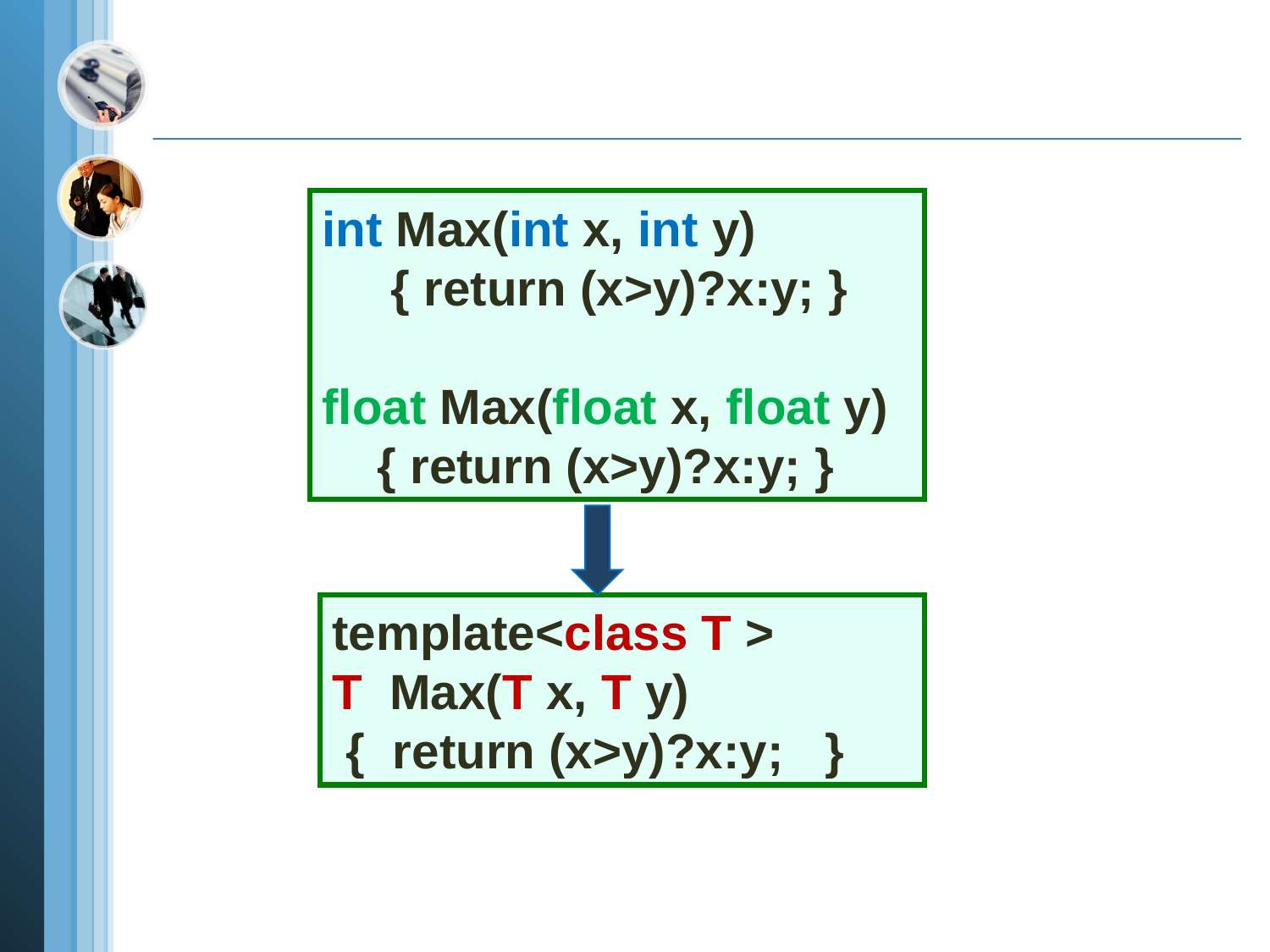

int Max(int x, int y)
     { return (x>y)?x:y; }

float Max(float x, float y)
    { return (x>y)?x:y; }

template<class T >
T  Max(T x, T y)
 {  return (x>y)?x:y;   }